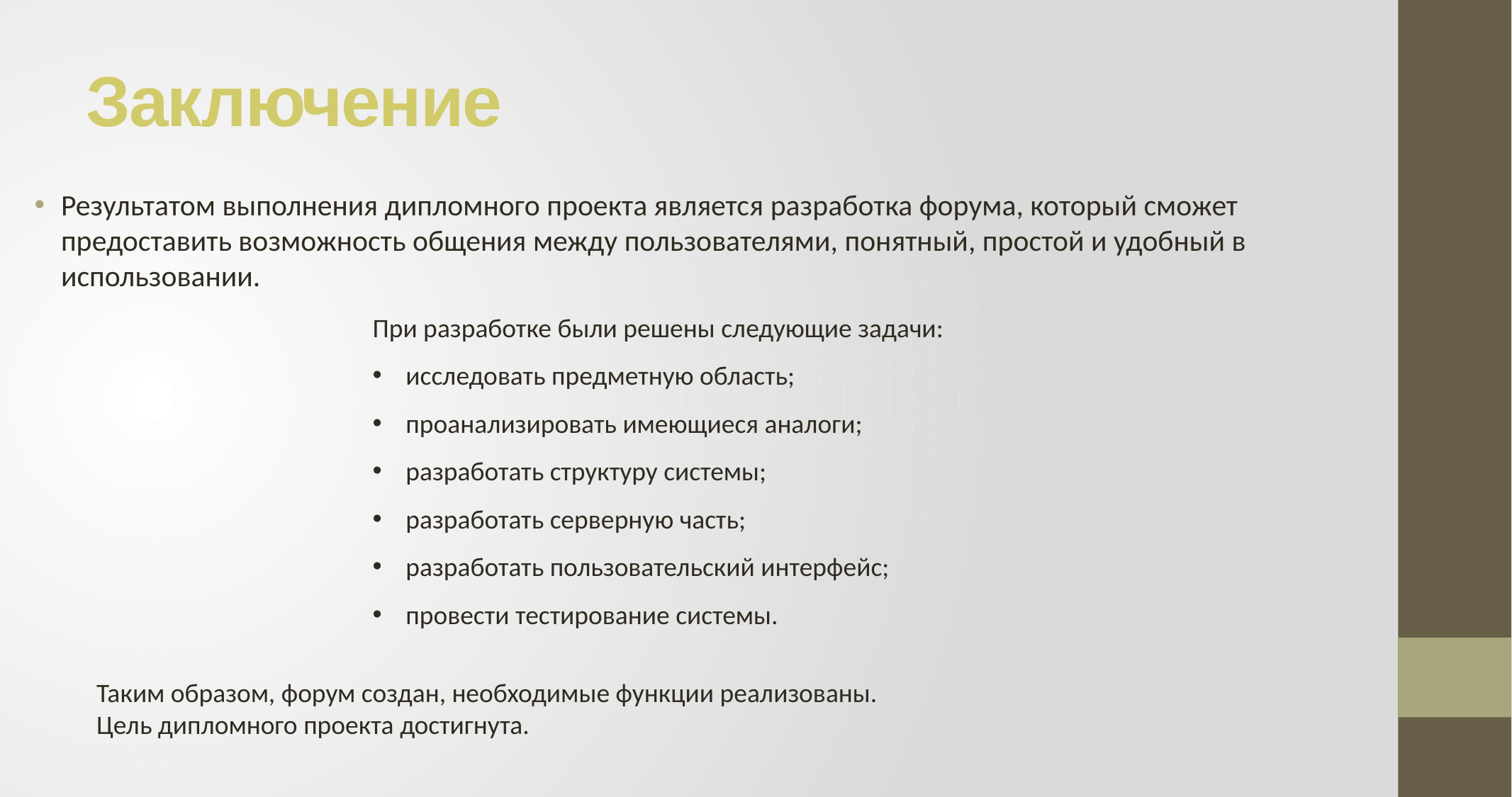

# Заключение
Результатом выполнения дипломного проекта является разработка форума, который сможет предоставить возможность общения между пользователями, понятный, простой и удобный в использовании.
При разработке были решены следующие задачи:
исследовать предметную область;
проанализировать имеющиеся аналоги;
разработать структуру системы;
разработать серверную часть;
разработать пользовательский интерфейс;
провести тестирование системы.

Таким образом, форум создан, необходимые функции реализованы.
Цель дипломного проекта достигнута.